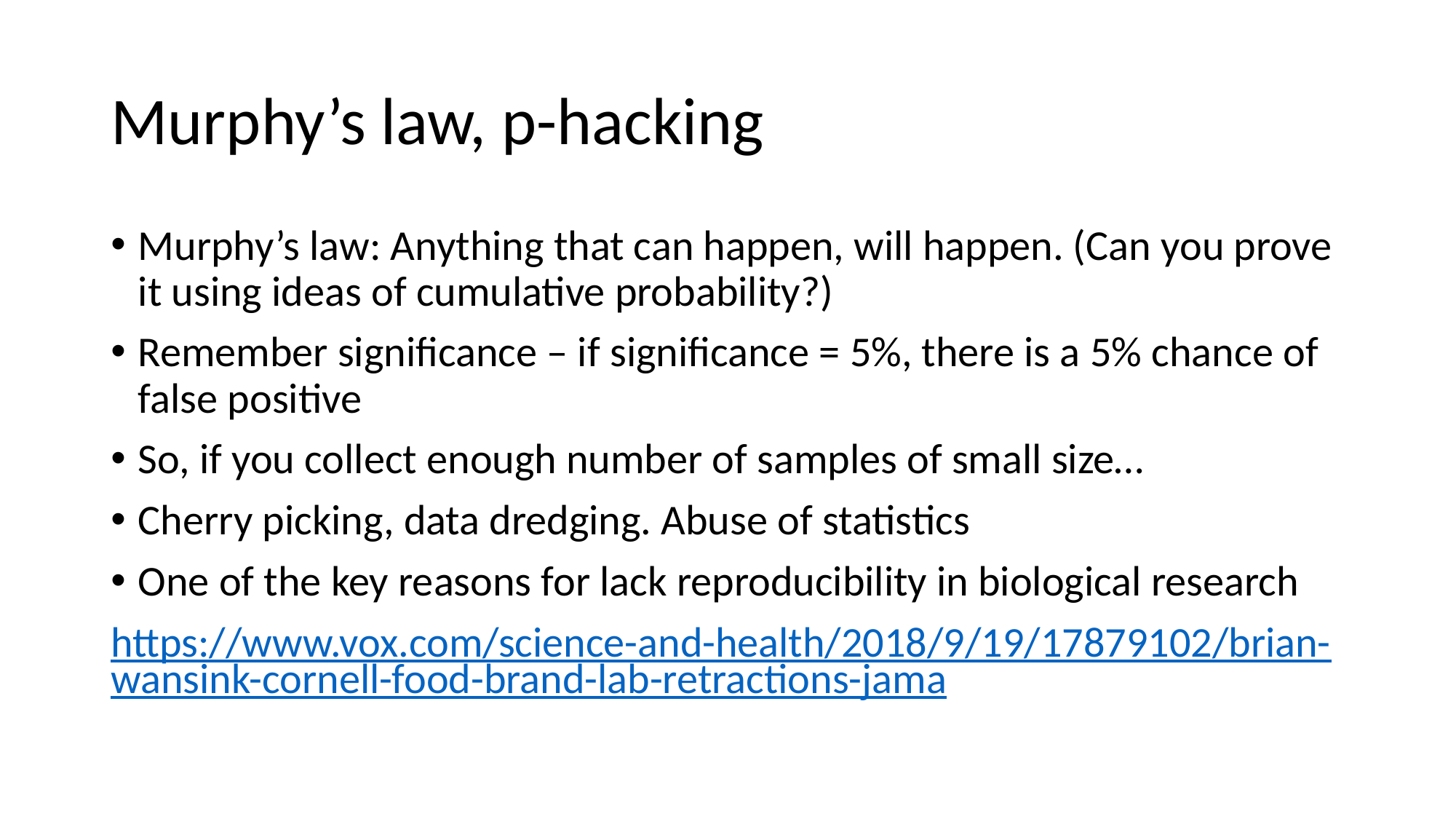

# Murphy’s law, p-hacking
Murphy’s law: Anything that can happen, will happen. (Can you prove it using ideas of cumulative probability?)
Remember significance – if significance = 5%, there is a 5% chance of false positive
So, if you collect enough number of samples of small size…
Cherry picking, data dredging. Abuse of statistics
One of the key reasons for lack reproducibility in biological research
https://www.vox.com/science-and-health/2018/9/19/17879102/brian-wansink-cornell-food-brand-lab-retractions-jama